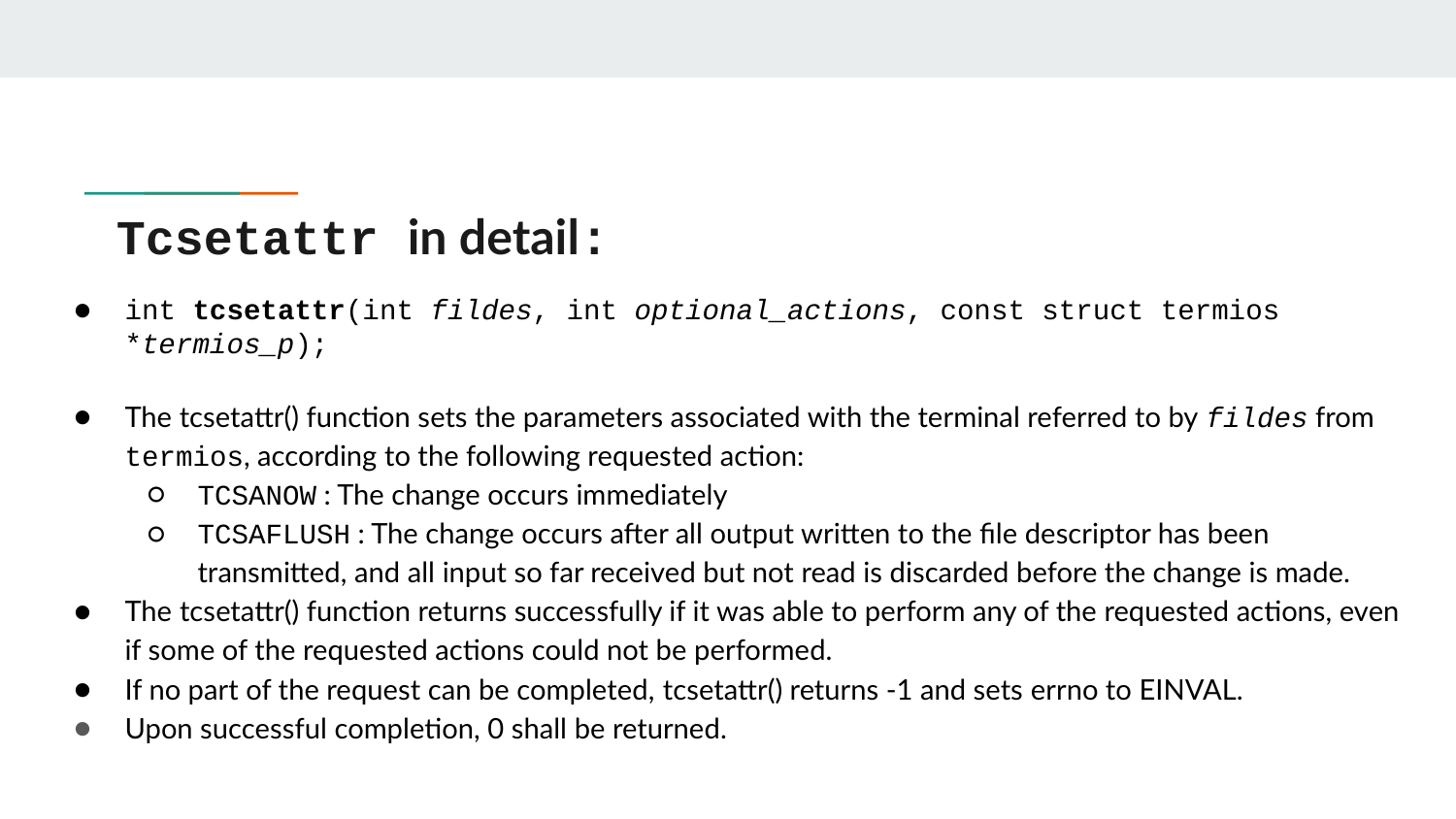

# Tcsetattr in detail:
int tcsetattr(int fildes, int optional_actions, const struct termios *termios_p);

The tcsetattr() function sets the parameters associated with the terminal referred to by fildes from termios, according to the following requested action:
TCSANOW : The change occurs immediately
TCSAFLUSH : The change occurs after all output written to the file descriptor has been transmitted, and all input so far received but not read is discarded before the change is made.
The tcsetattr() function returns successfully if it was able to perform any of the requested actions, even if some of the requested actions could not be performed.
If no part of the request can be completed, tcsetattr() returns -1 and sets errno to EINVAL.
Upon successful completion, 0 shall be returned.